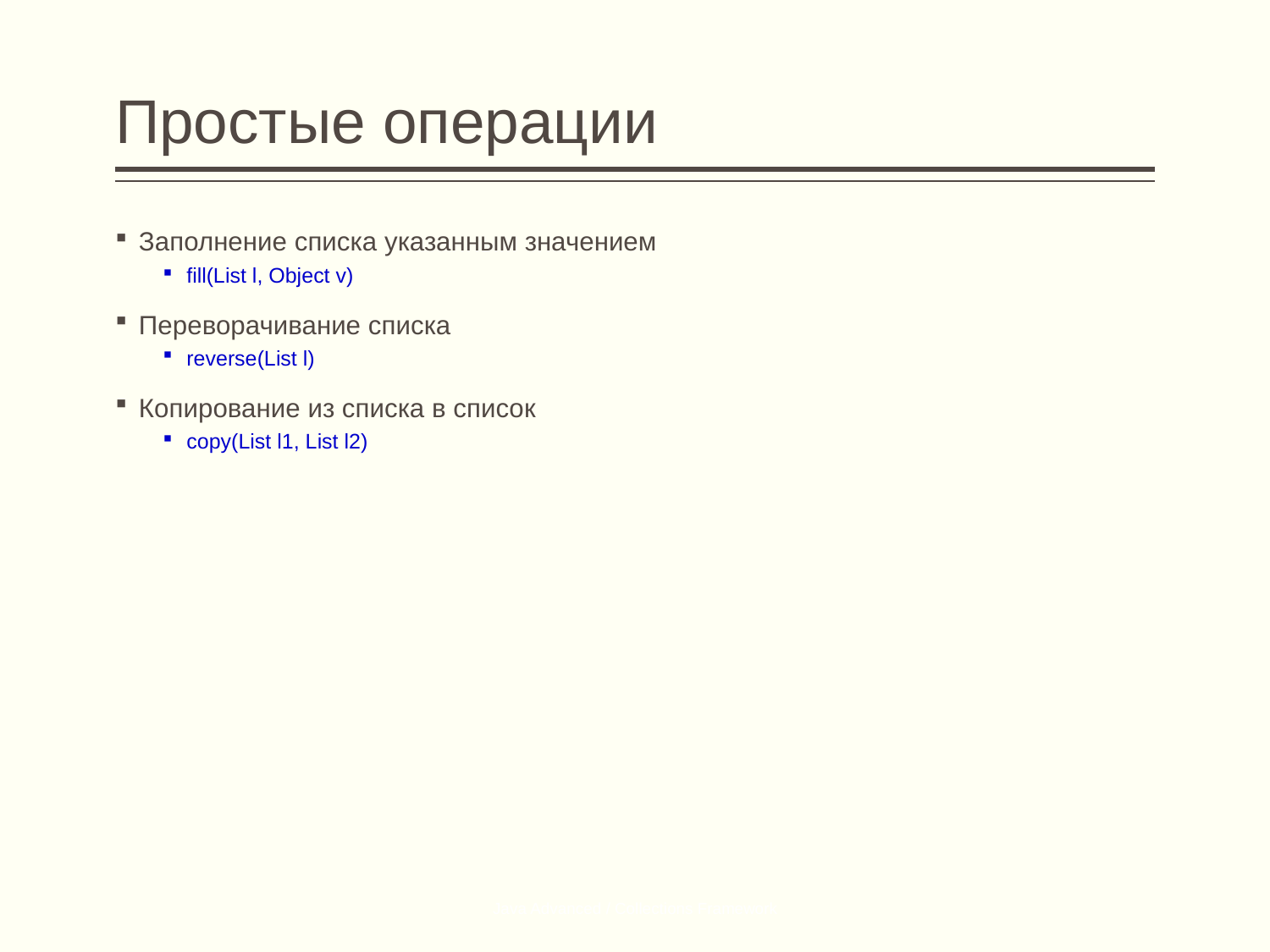

# Простые операции
Заполнение списка указанным значением
fill(List l, Object v)
Переворачивание списка
reverse(List l)
Копирование из списка в список
copy(List l1, List l2)
Java Advanced / Collections Framework